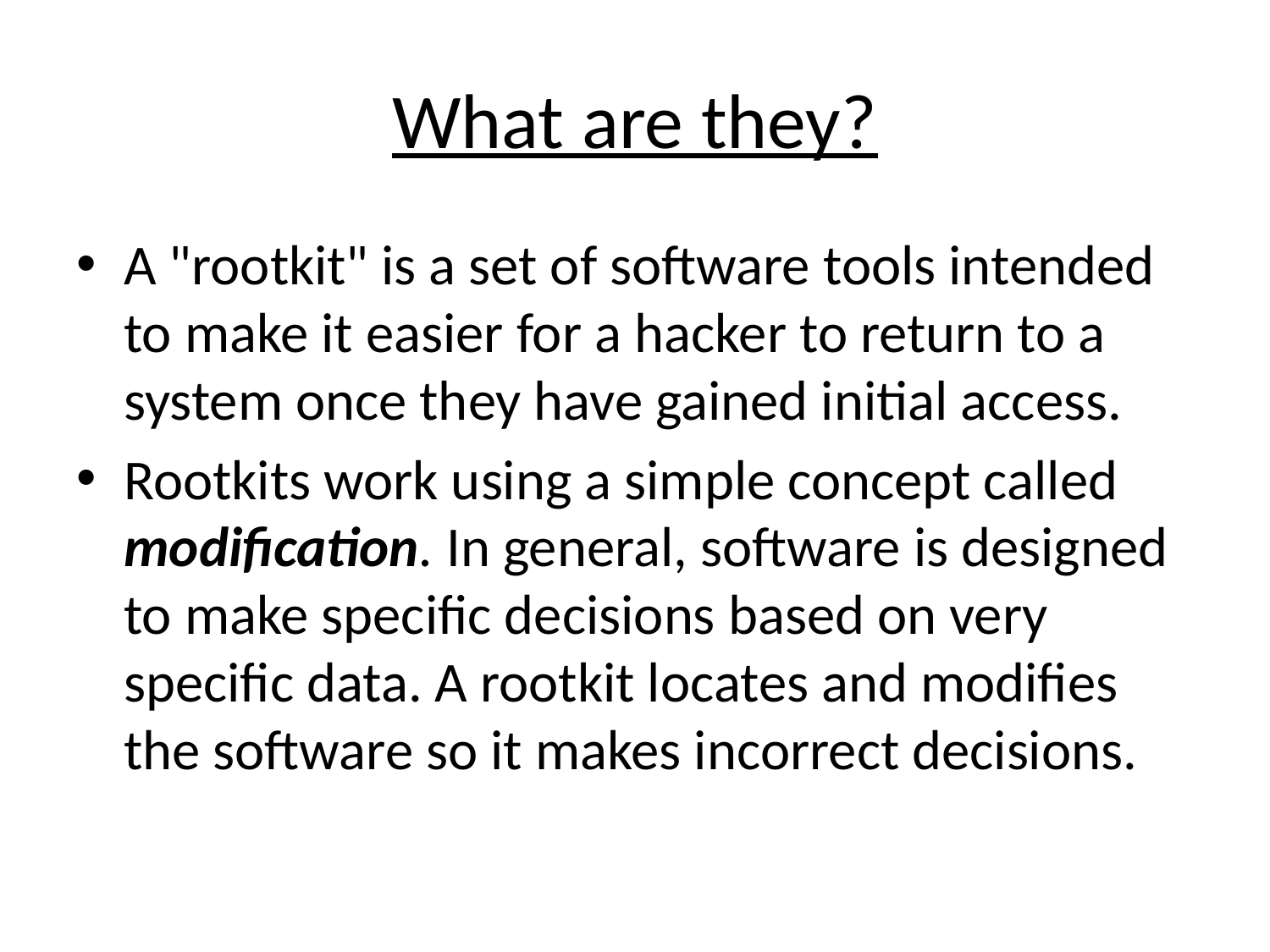

# What are they?
A "rootkit" is a set of software tools intended to make it easier for a hacker to return to a system once they have gained initial access.
Rootkits work using a simple concept called modification. In general, software is designed to make specific decisions based on very specific data. A rootkit locates and modifies the software so it makes incorrect decisions.